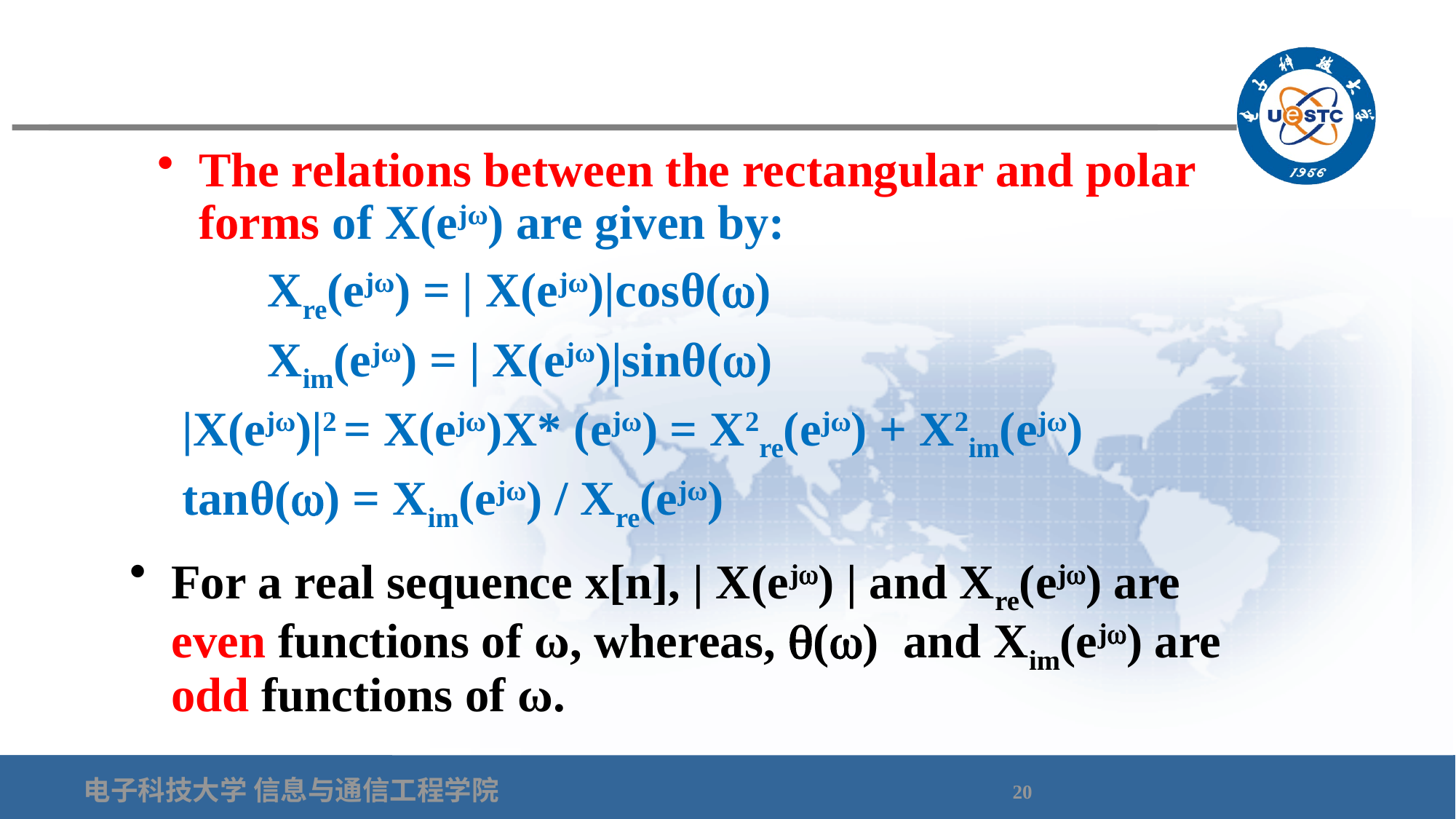

The relations between the rectangular and polar forms of X(ejω) are given by:
         Xre(ejω) = | X(ejω)|cosθ(ω)
         Xim(ejω) = | X(ejω)|sinθ(ω)
  |X(ejω)|2 = X(ejω)X* (ejω) = X2re(ejω) + X2im(ejω)
  tanθ(ω) = Xim(ejω) / Xre(ejω)
For a real sequence x[n], | X(ejω) | and Xre(ejω) are even functions of ω, whereas, θ(ω)  and Xim(ejω) are odd functions of ω.